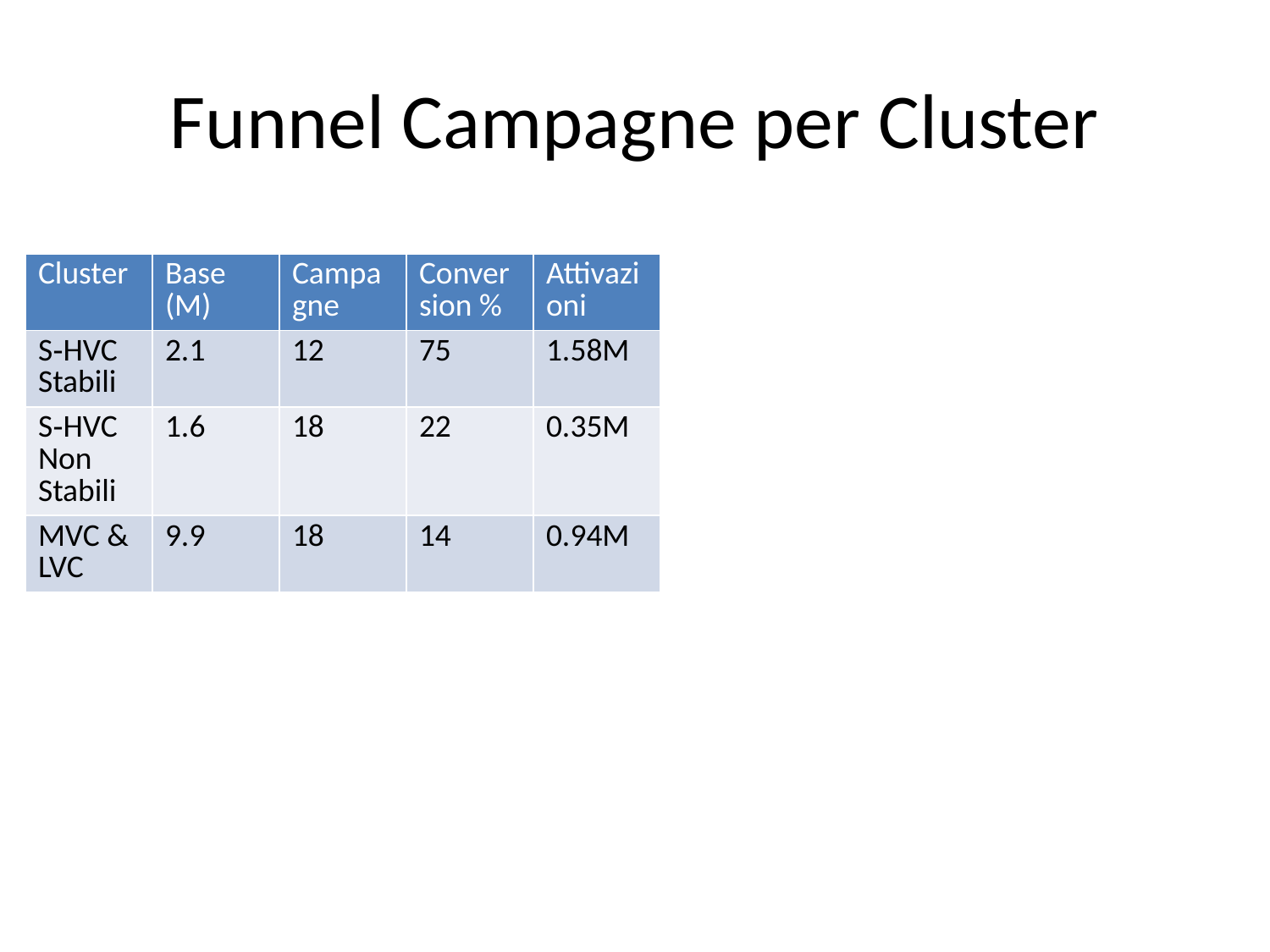

# Funnel Campagne per Cluster

| Cluster | Base (M) | Campagne | Conversion % | Attivazioni |
| --- | --- | --- | --- | --- |
| S‑HVC Stabili | 2.1 | 12 | 75 | 1.58M |
| S‑HVC Non Stabili | 1.6 | 18 | 22 | 0.35M |
| MVC & LVC | 9.9 | 18 | 14 | 0.94M |